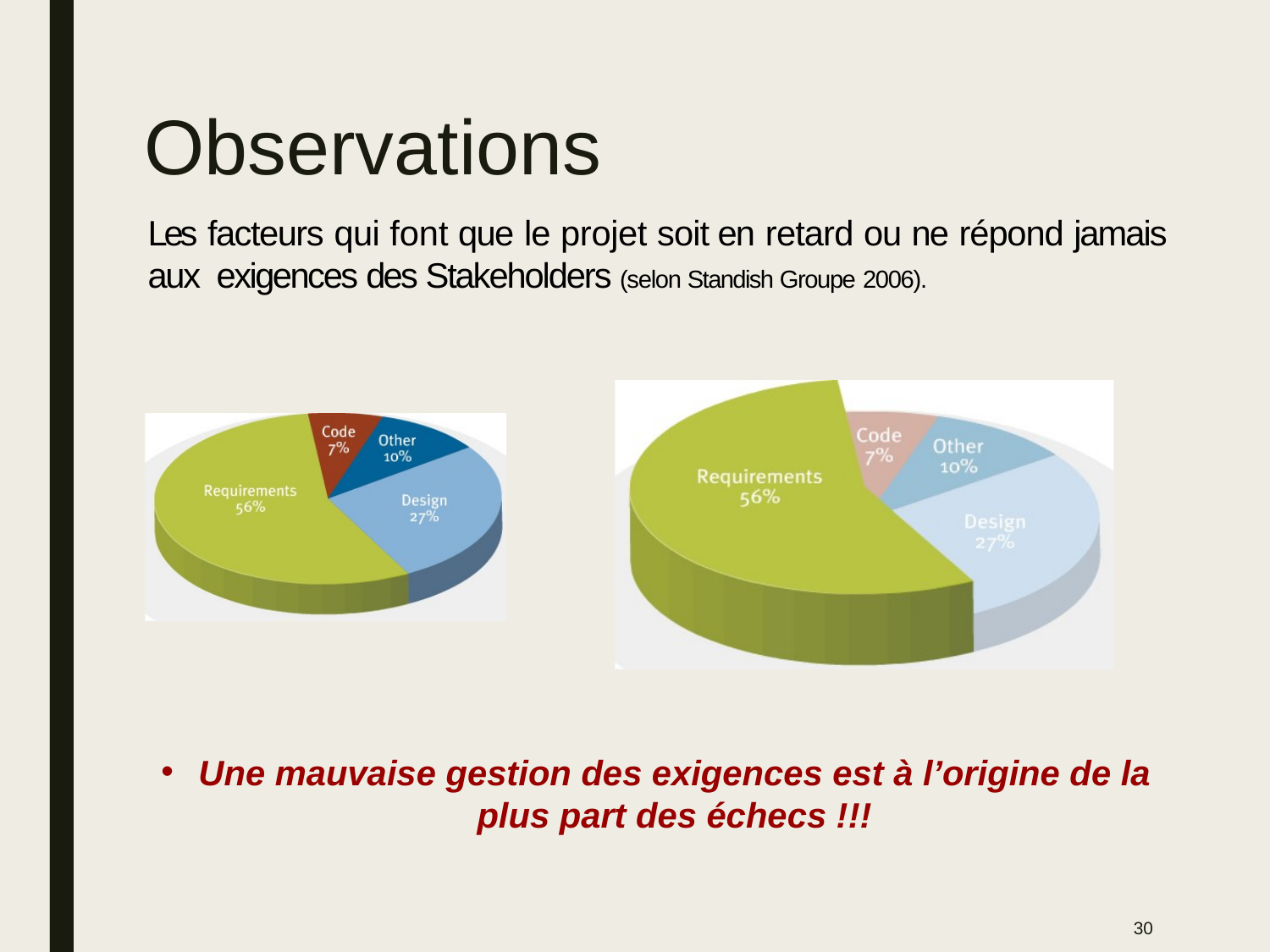

# Observations
Les facteurs qui font que le projet soit en retard ou ne répond jamais aux  exigences des Stakeholders (selon Standish Groupe 2006).

Une mauvaise gestion des exigences est à l’origine de la plus part des échecs !!!
30